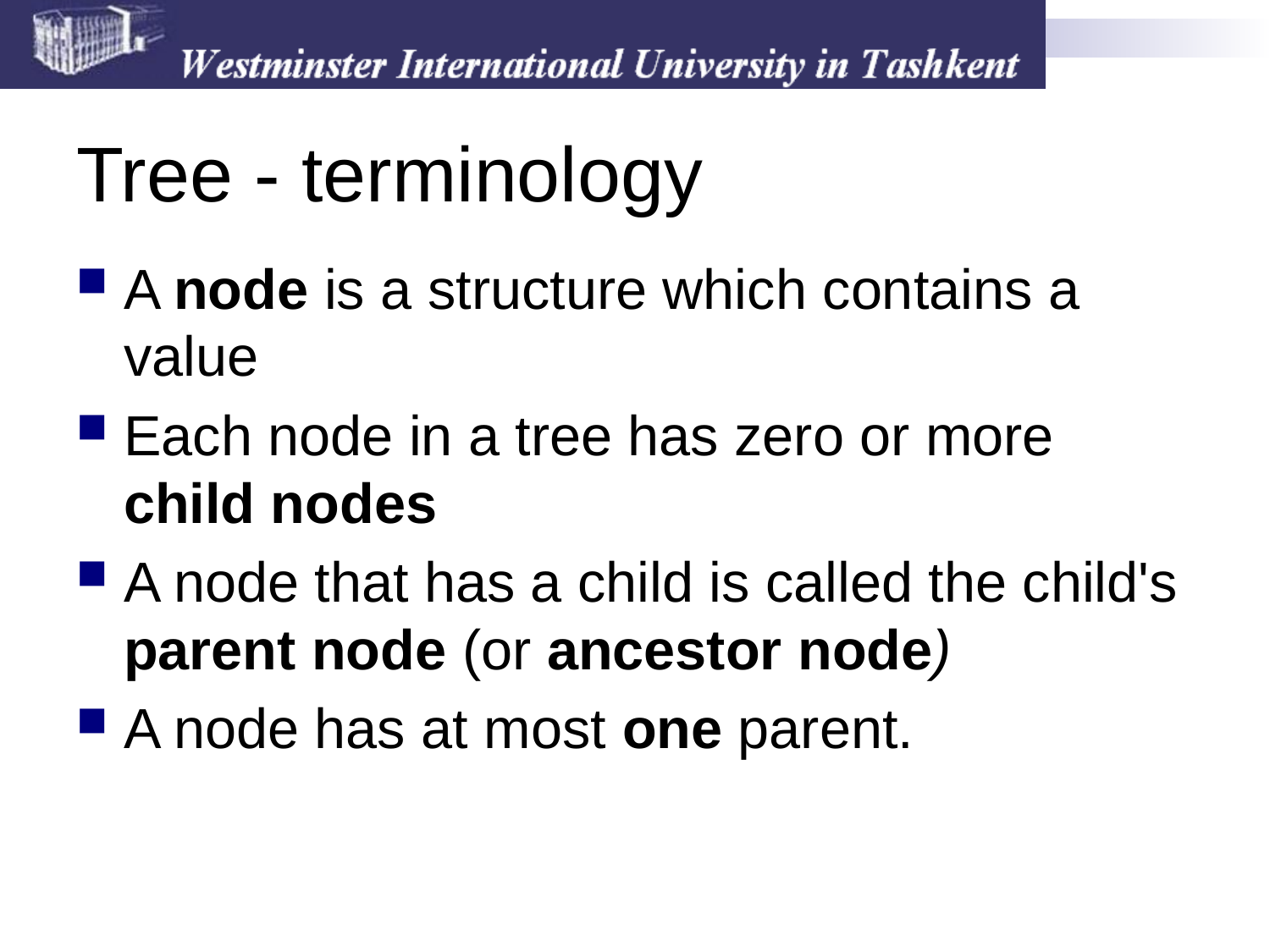

# Tree - terminology
A node is a structure which contains a value
Each node in a tree has zero or more child nodes
A node that has a child is called the child's parent node (or ancestor node)
A node has at most one parent.